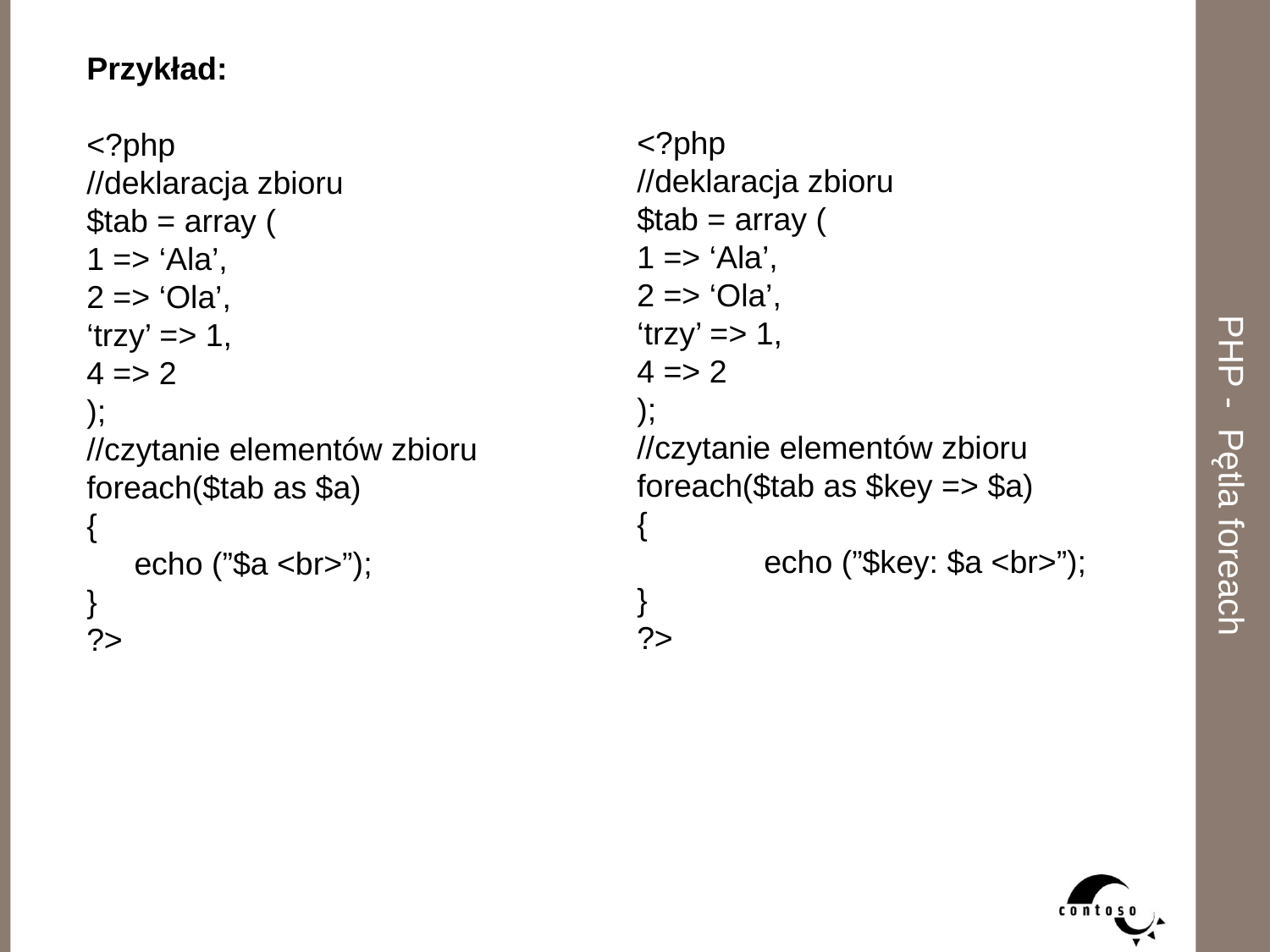

Przykład:

<?php
//deklaracja zbioru
$tab = array (
1 => ‘Ala’,
2 => ‘Ola’,
‘trzy’ => 1,
4 => 2
);
//czytanie elementów zbioru
foreach($tab as $a)
{
	echo (”$a <br>”);
}
?>

PHP -  Pętla foreach
<?php
//deklaracja zbioru
$tab = array (
1 => ‘Ala’,
2 => ‘Ola’,
‘trzy’ => 1,
4 => 2
);
//czytanie elementów zbioru
foreach($tab as $key => $a)
{
	echo (”$key: $a <br>”);
}
?>